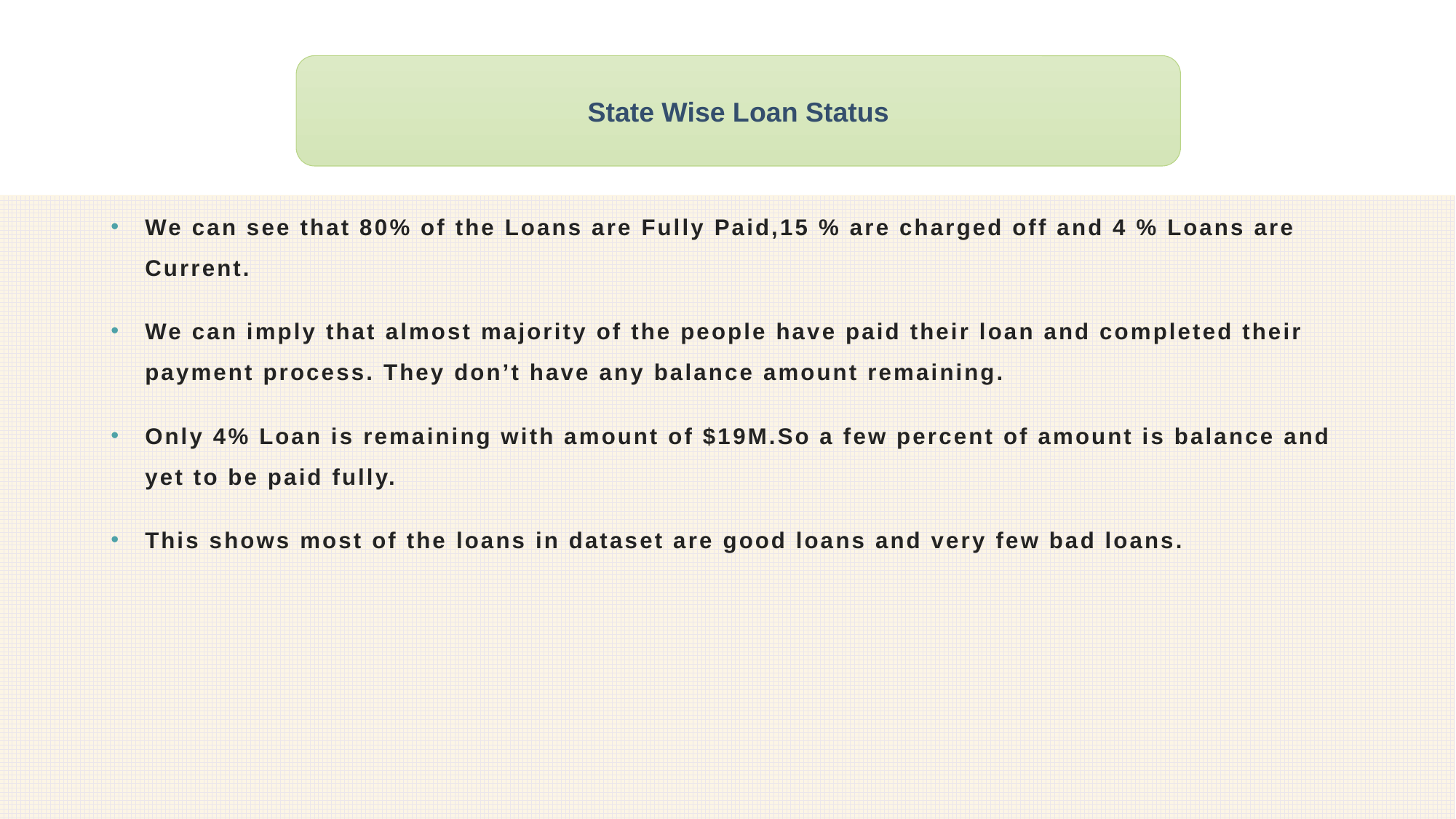

State Wise Loan Status
We can see that 80% of the Loans are Fully Paid,15 % are charged off and 4 % Loans are Current.
We can imply that almost majority of the people have paid their loan and completed their payment process. They don’t have any balance amount remaining.
Only 4% Loan is remaining with amount of $19M.So a few percent of amount is balance and yet to be paid fully.
This shows most of the loans in dataset are good loans and very few bad loans.